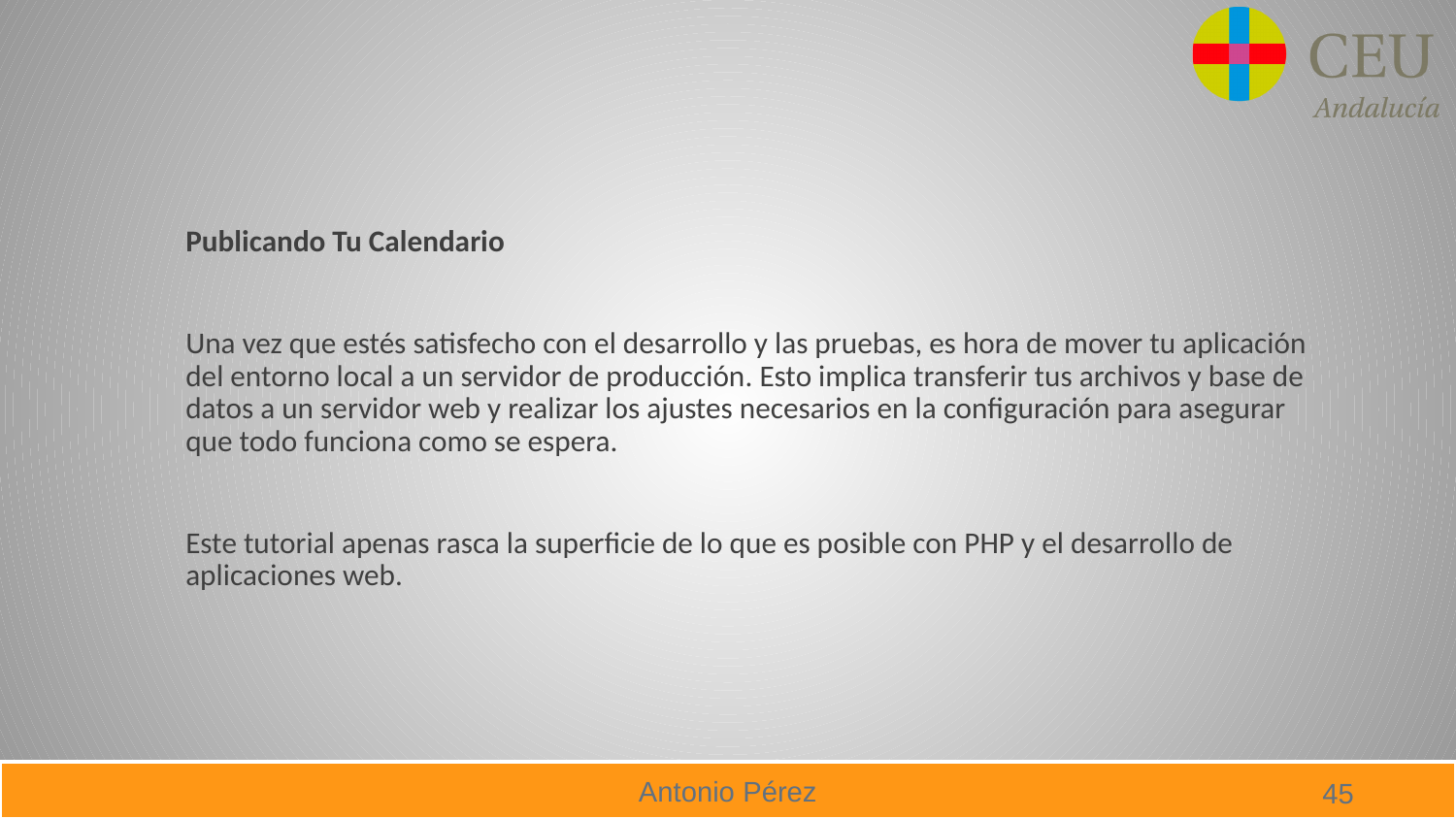

#
Publicando Tu Calendario

Una vez que estés satisfecho con el desarrollo y las pruebas, es hora de mover tu aplicación del entorno local a un servidor de producción. Esto implica transferir tus archivos y base de datos a un servidor web y realizar los ajustes necesarios en la configuración para asegurar que todo funciona como se espera.

Este tutorial apenas rasca la superficie de lo que es posible con PHP y el desarrollo de aplicaciones web.